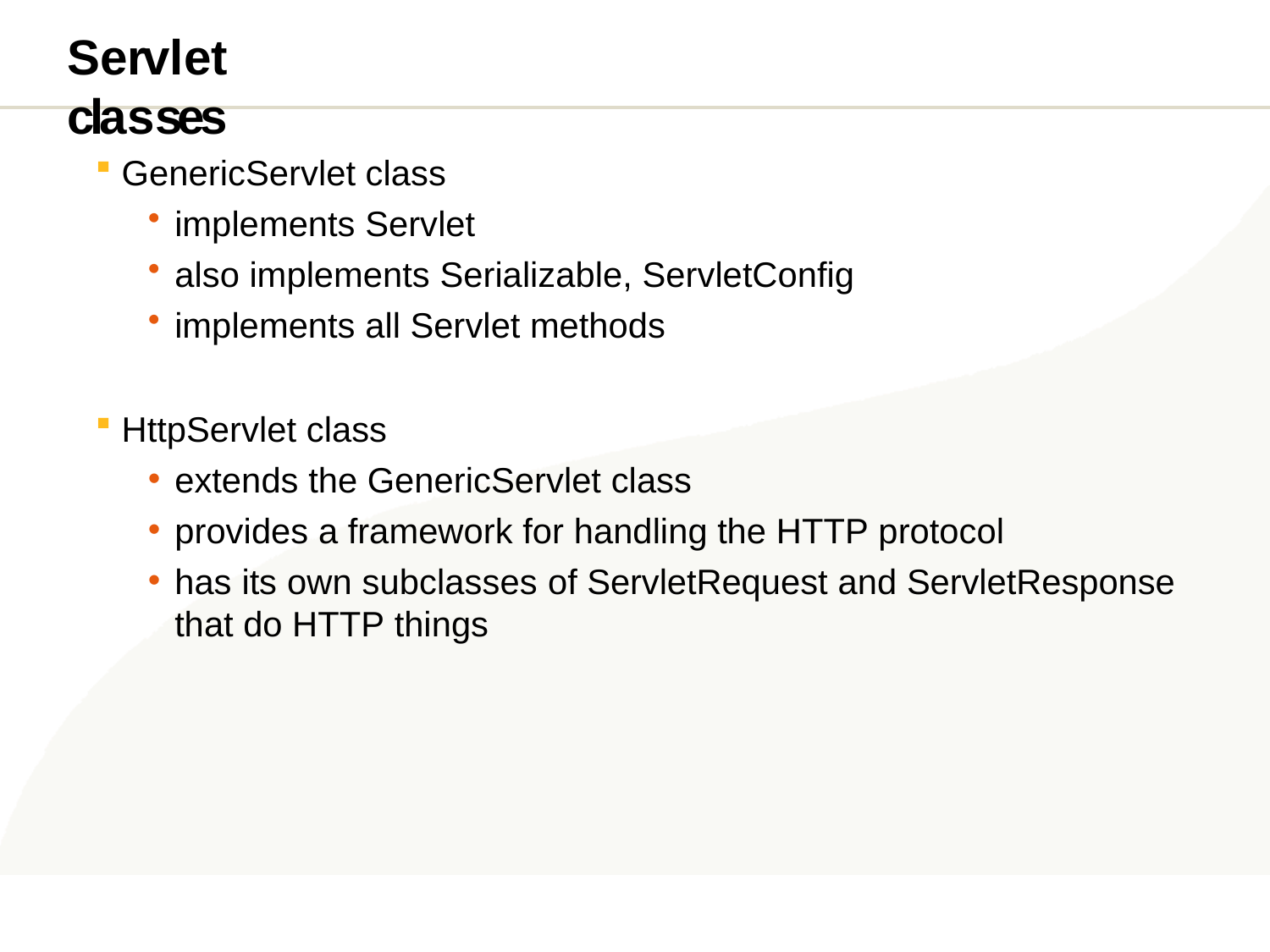

# Servlet classes
GenericServlet class
implements Servlet
also implements Serializable, ServletConfig
implements all Servlet methods

HttpServlet class
extends the GenericServlet class
provides a framework for handling the HTTP protocol
has its own subclasses of ServletRequest and ServletResponse
that do HTTP things